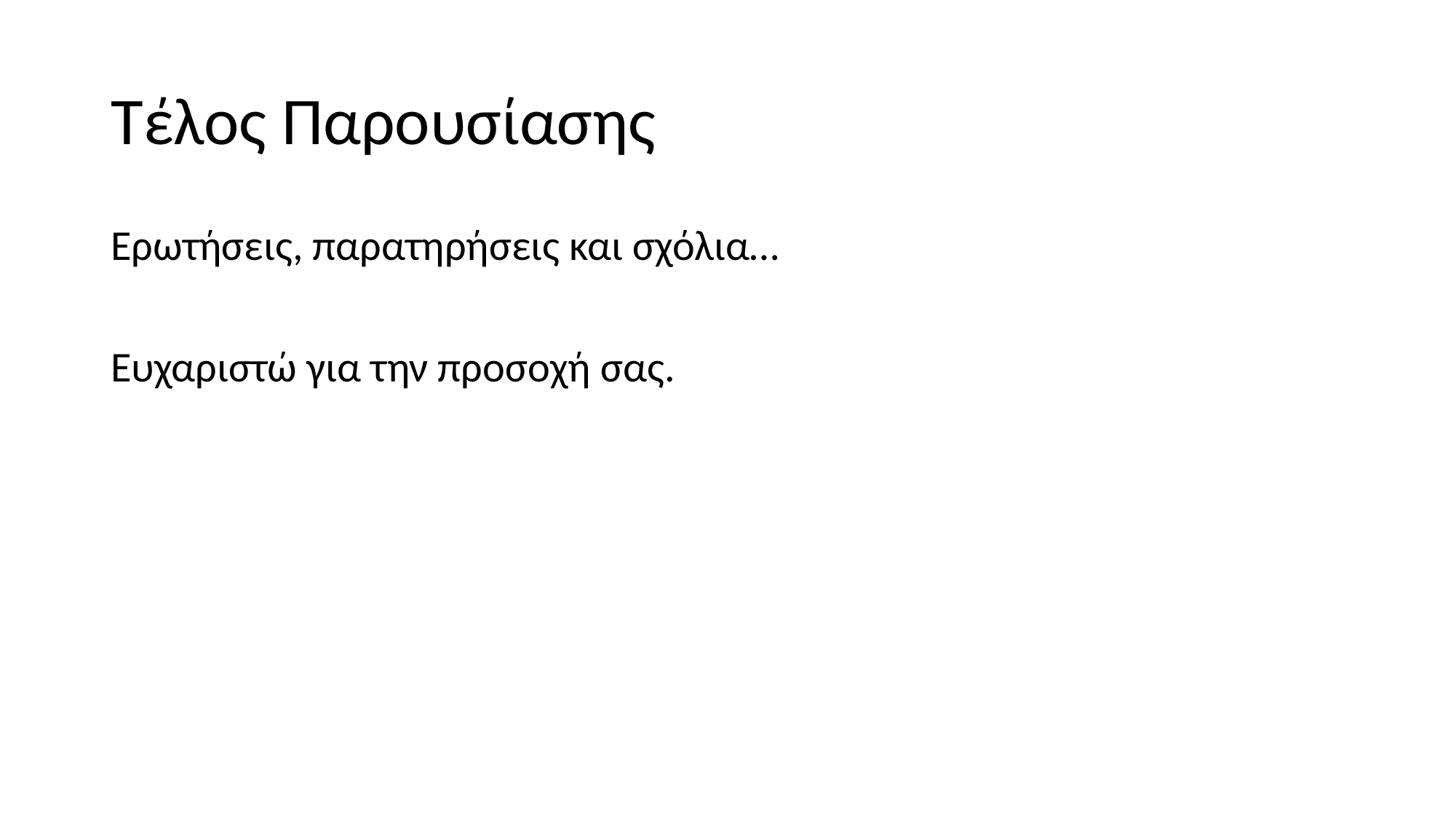

# Τέλος Παρουσίασης
Ερωτήσεις, παρατηρήσεις και σχόλια…

Ευχαριστώ για την προσοχή σας.